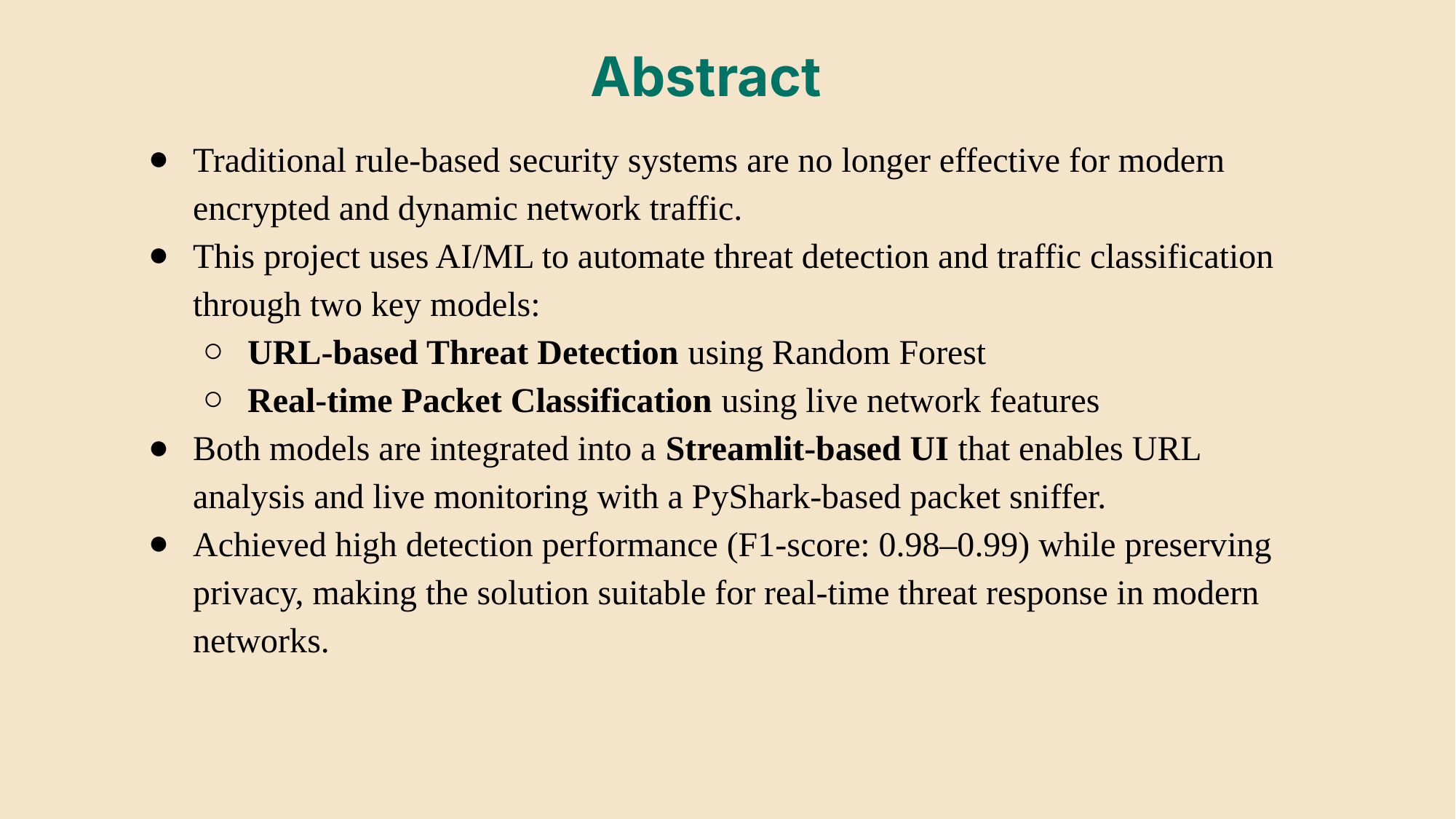

Abstract
Traditional rule-based security systems are no longer effective for modern encrypted and dynamic network traffic.
This project uses AI/ML to automate threat detection and traffic classification through two key models:
URL-based Threat Detection using Random Forest
Real-time Packet Classification using live network features
Both models are integrated into a Streamlit-based UI that enables URL analysis and live monitoring with a PyShark-based packet sniffer.
Achieved high detection performance (F1-score: 0.98–0.99) while preserving privacy, making the solution suitable for real-time threat response in modern networks.